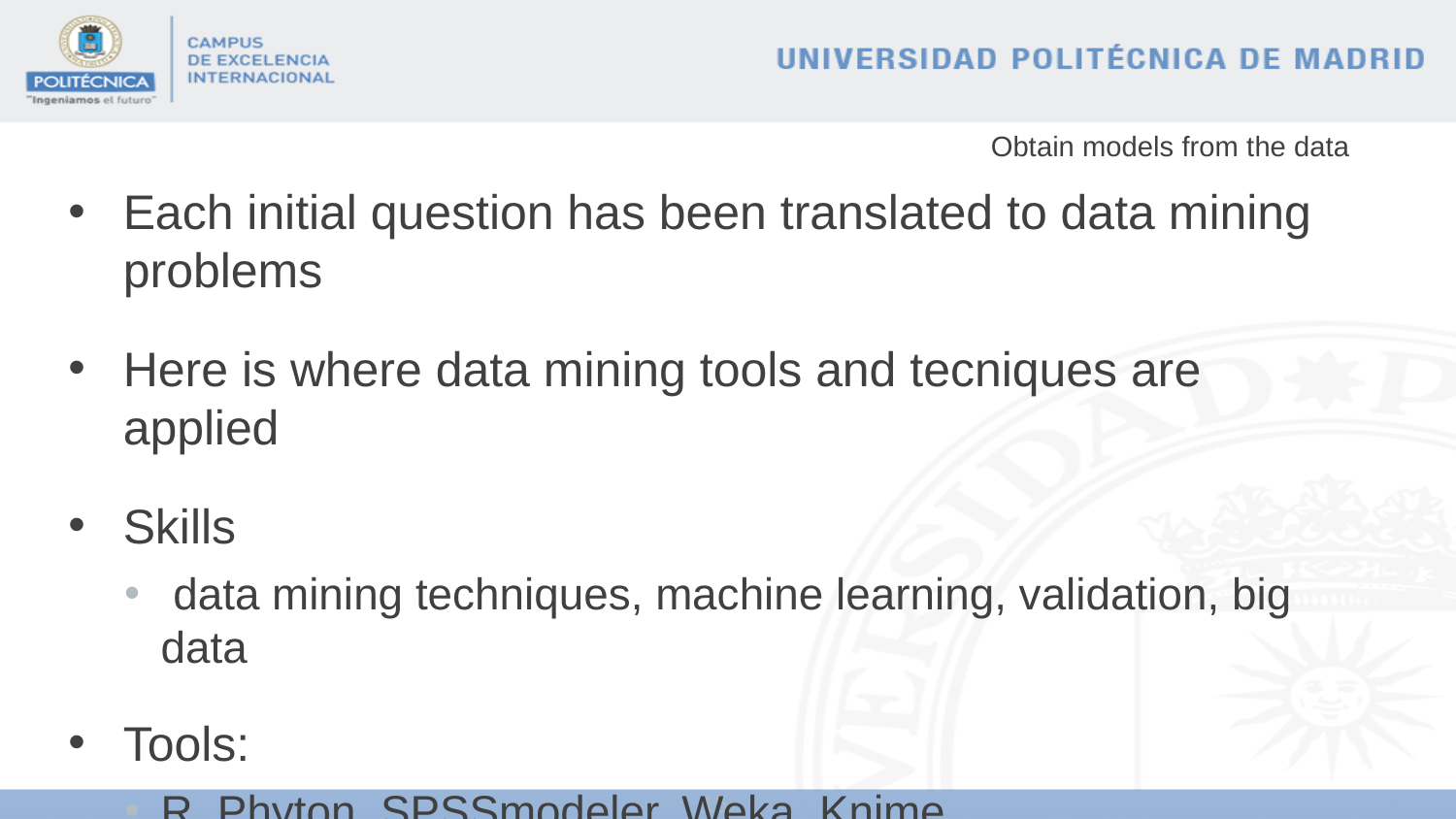

# Obtain models from the data
Each initial question has been translated to data mining problems
Here is where data mining tools and tecniques are applied
Skills
 data mining techniques, machine learning, validation, big data
Tools:
R, Phyton, SPSSmodeler, Weka, Knime, ……

15